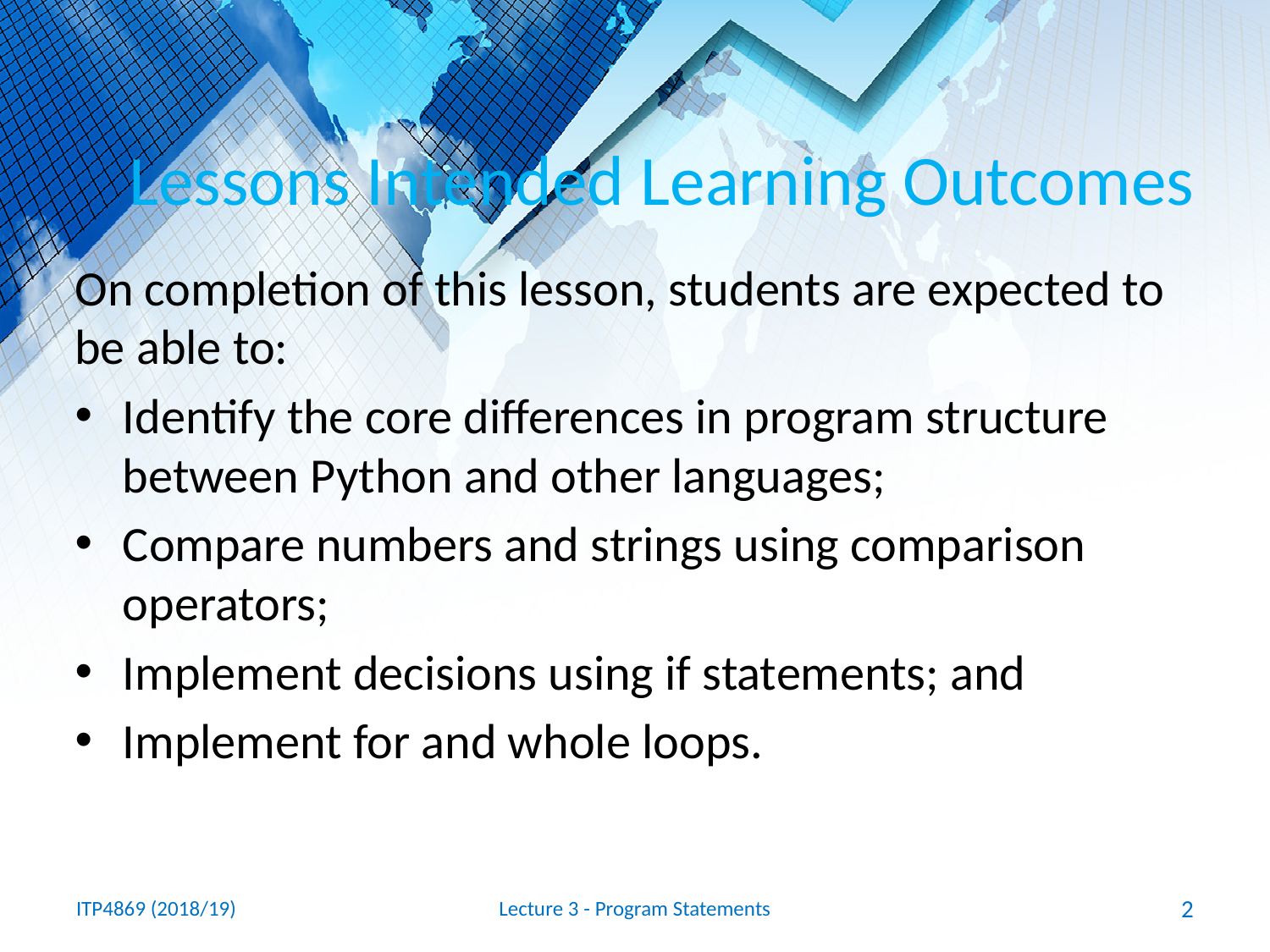

# Lessons Intended Learning Outcomes
On completion of this lesson, students are expected to be able to:
Identify the core differences in program structure between Python and other languages;
Compare numbers and strings using comparison operators;
Implement decisions using if statements; and
Implement for and whole loops.
ITP4869 (2018/19)
Lecture 3 - Program Statements
2